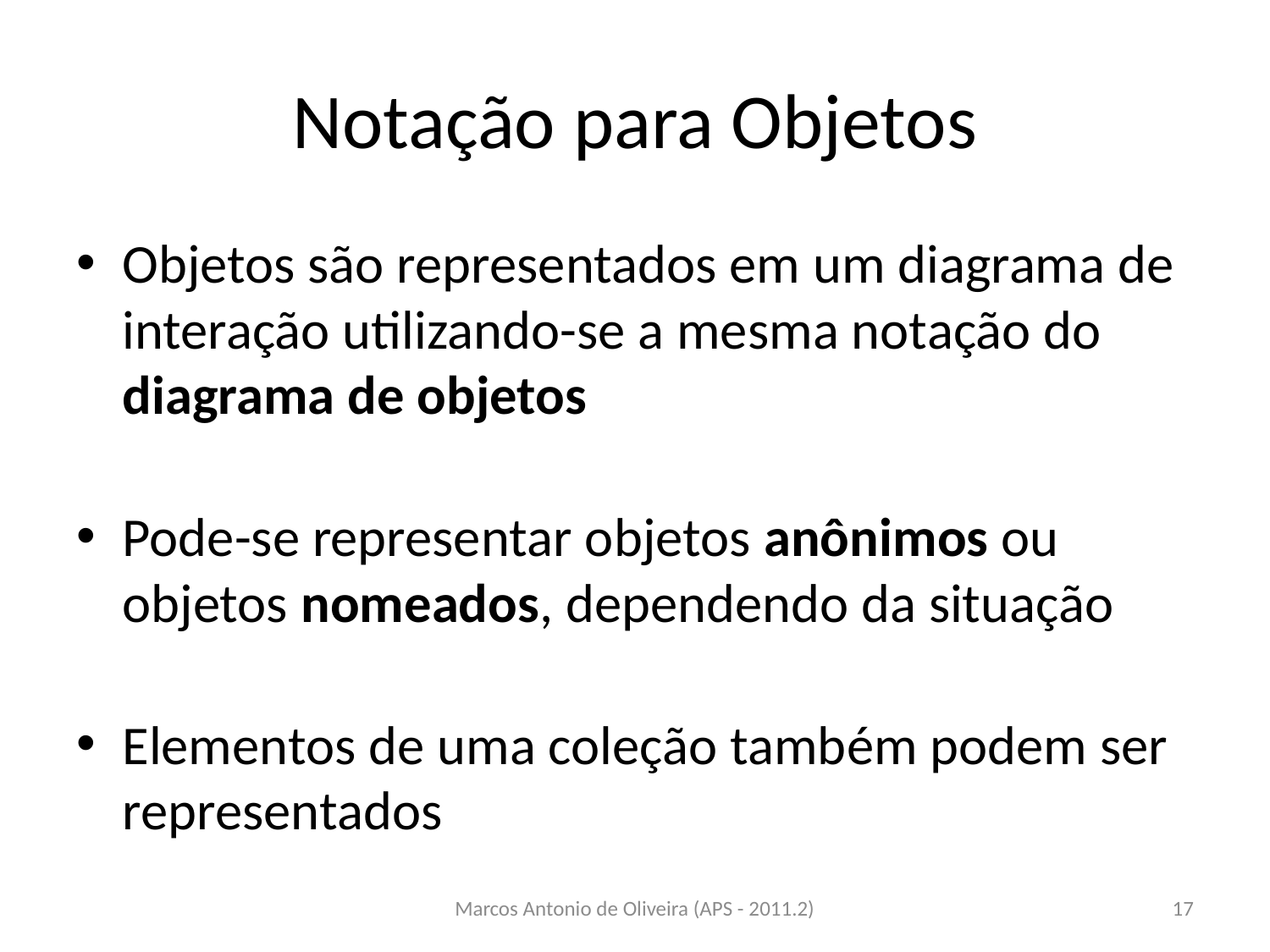

# Notação para Objetos
Objetos são representados em um diagrama de interação utilizando-se a mesma notação do diagrama de objetos

Pode-se representar objetos anônimos ou objetos nomeados, dependendo da situação

Elementos de uma coleção também podem ser representados
Marcos Antonio de Oliveira (APS - 2011.2)
17